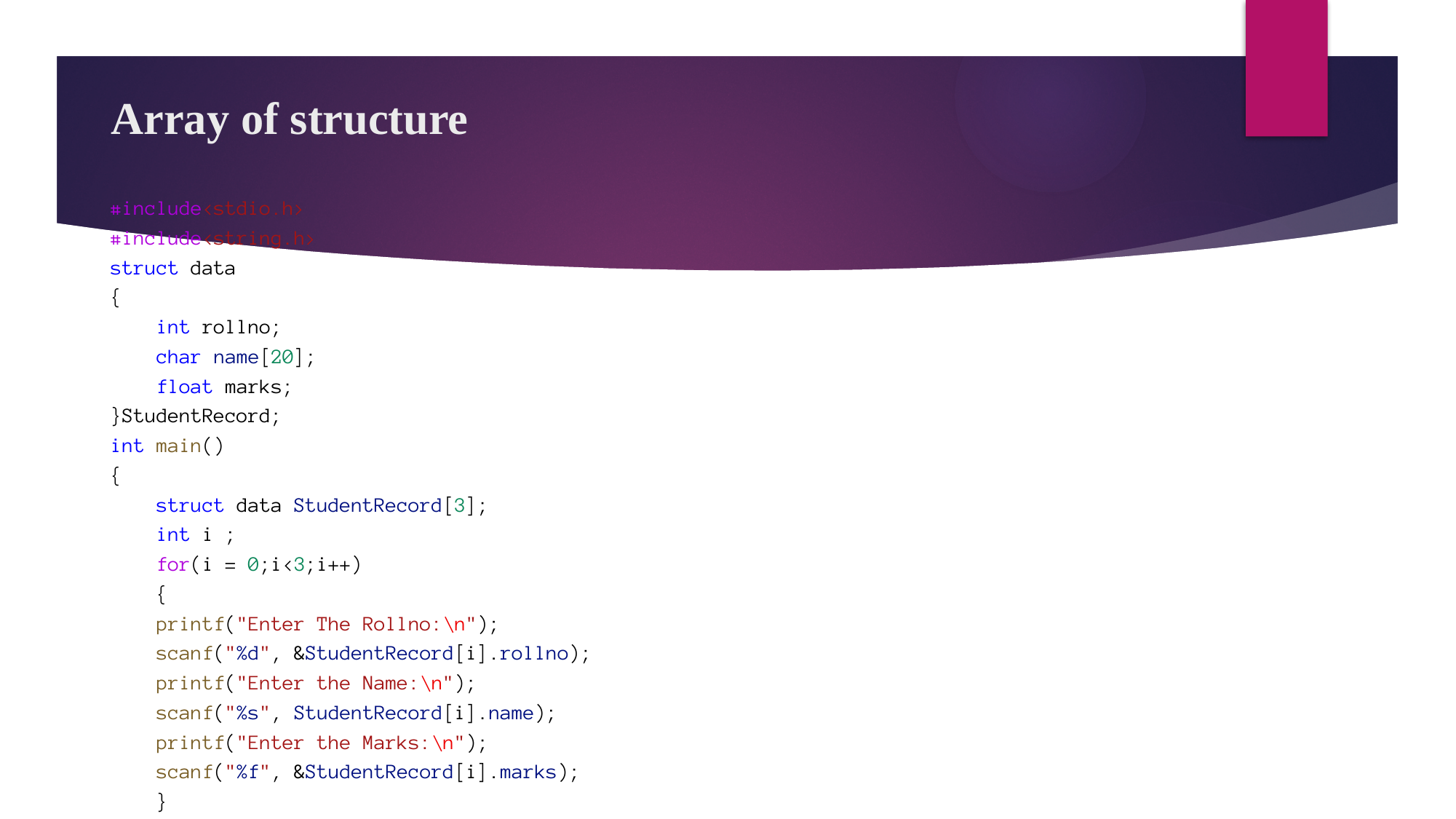

# Array of structure
#include<stdio.h>
#include<string.h>
struct data
{
    int rollno;
    char name[20];
    float marks;
}StudentRecord;
int main()
{
    struct data StudentRecord[3];
    int i ;
    for(i = 0;i<3;i++)
    {
    printf("Enter The Rollno:\n");
    scanf("%d", &StudentRecord[i].rollno);
    printf("Enter the Name:\n");
    scanf("%s", StudentRecord[i].name);
    printf("Enter the Marks:\n");
    scanf("%f", &StudentRecord[i].marks);
    }